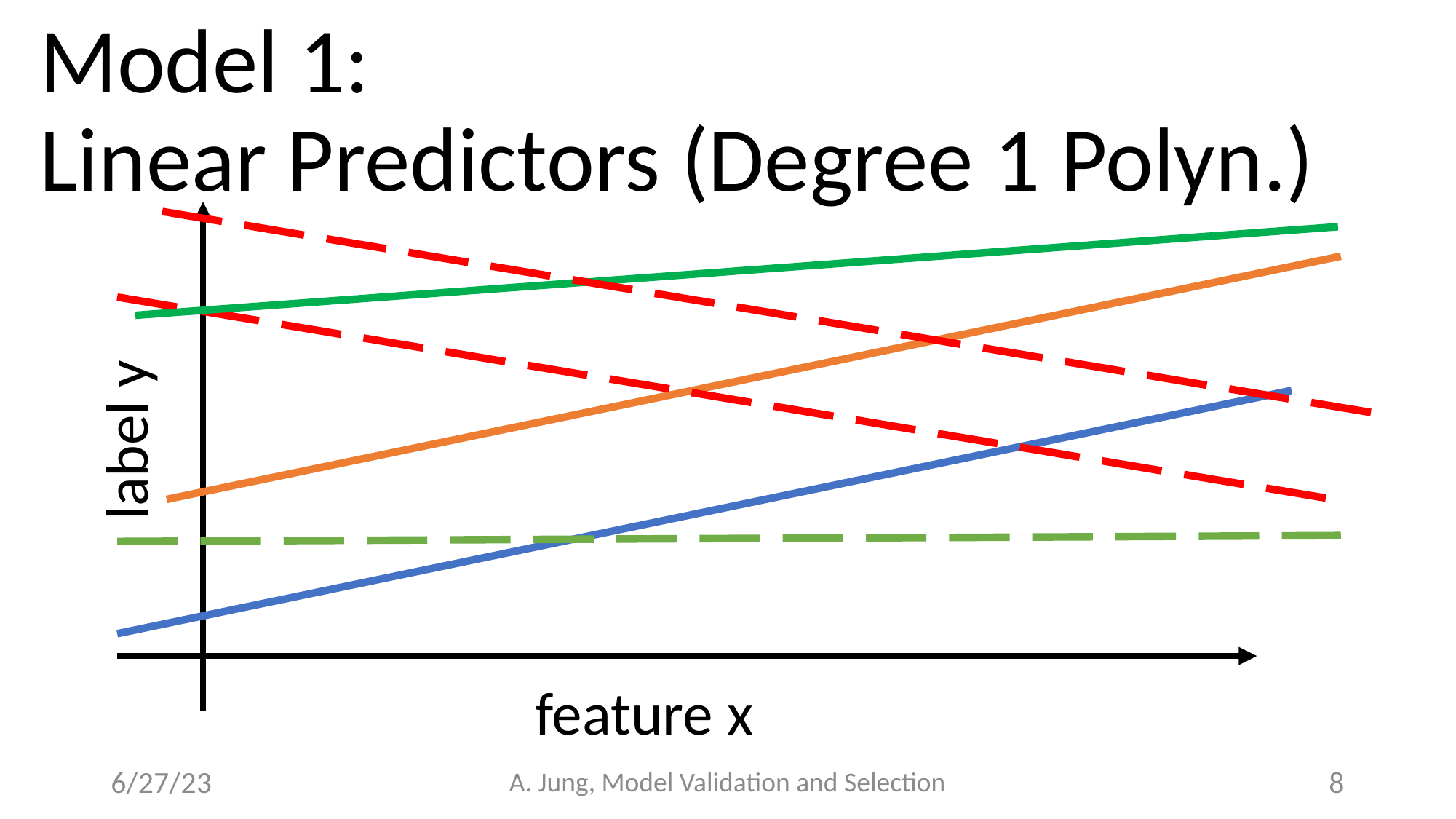

# Model 1: Linear Predictors (Degree 1 Polyn.)
label y
feature x
6/27/23
A. Jung, Model Validation and Selection
8